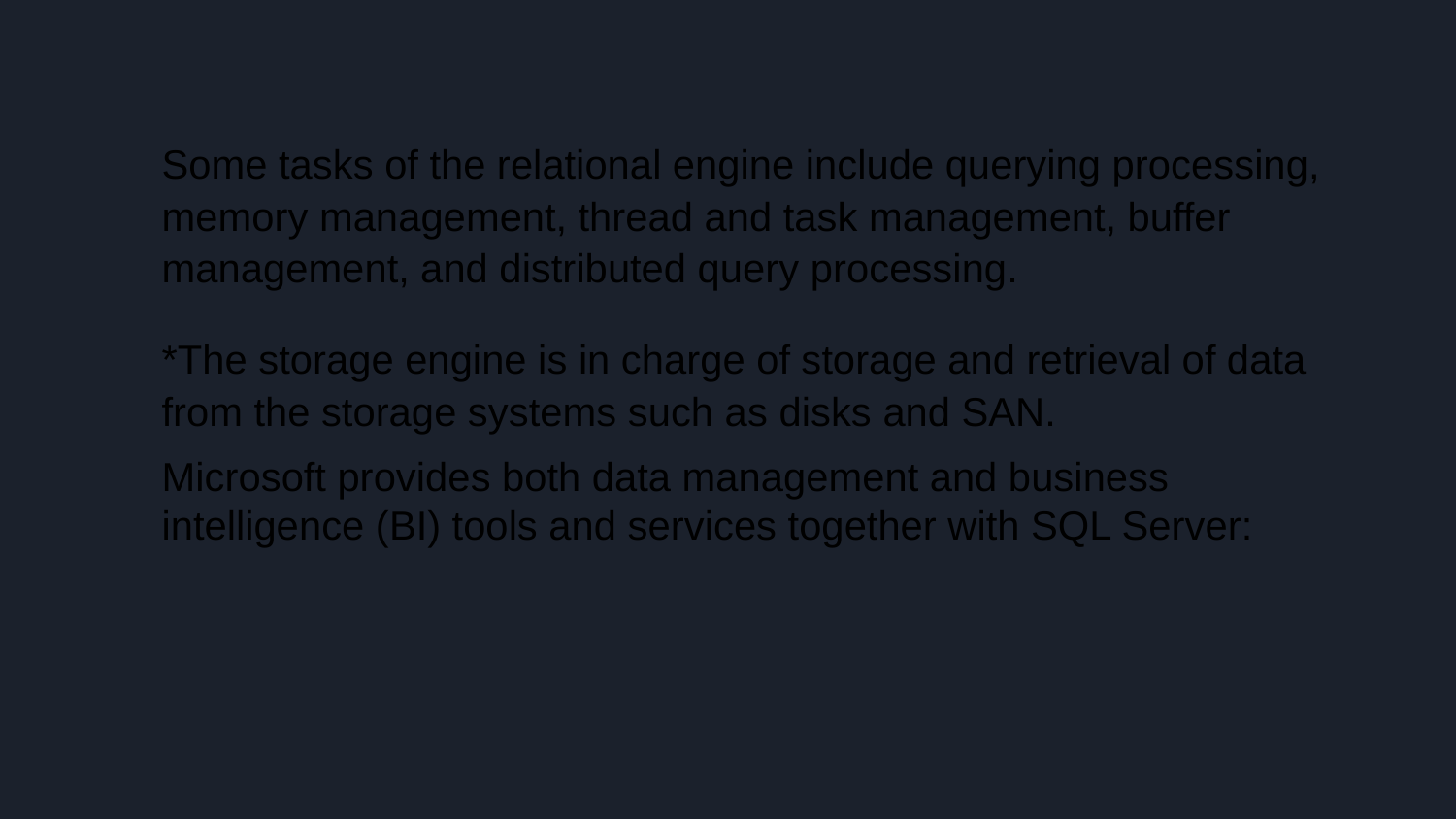

Some tasks of the relational engine include querying processing, memory management, thread and task management, buffer management, and distributed query processing.
*The storage engine is in charge of storage and retrieval of data from the storage systems such as disks and SAN.
Microsoft provides both data management and business intelligence (BI) tools and services together with SQL Server: